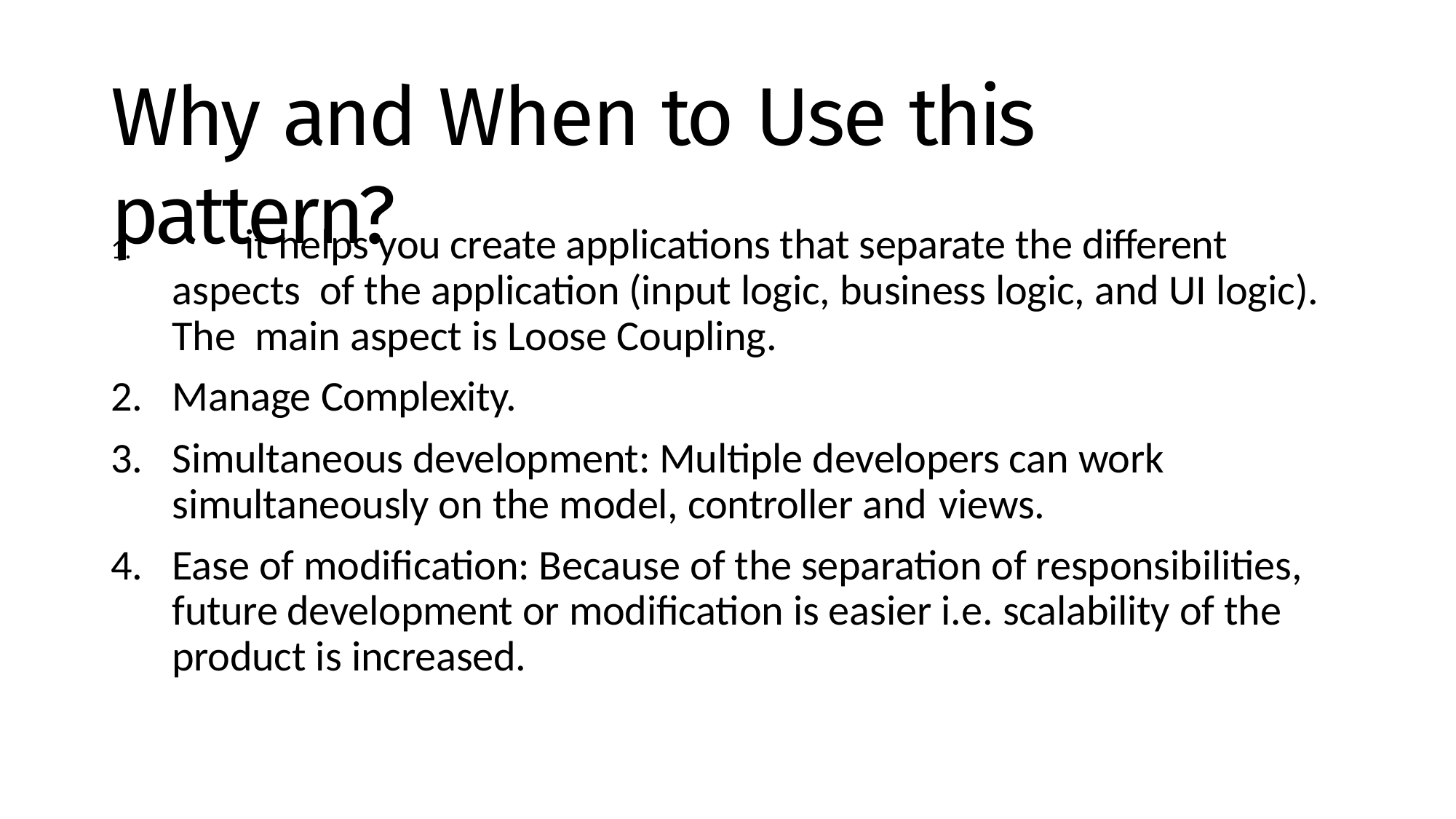

# Why and When to Use this pattern?
	it helps you create applications that separate the different aspects  of the application (input logic, business logic, and UI logic). The  main aspect is Loose Coupling.
Manage Complexity.
Simultaneous development: Multiple developers can work  simultaneously on the model, controller and views.
Ease of modification: Because of the separation of responsibilities,  future development or modification is easier i.e. scalability of the  product is increased.